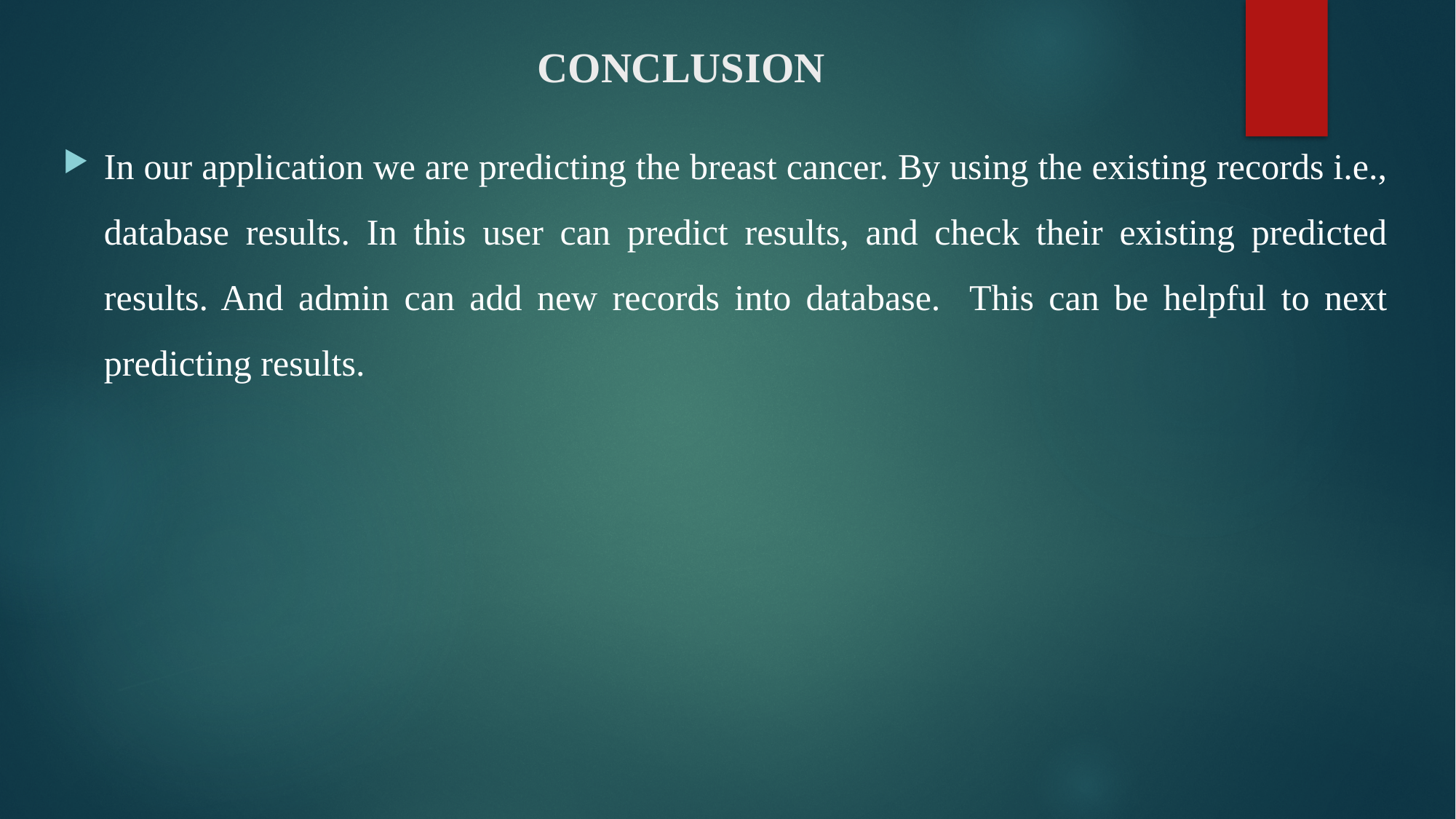

# CONCLUSION
In our application we are predicting the breast cancer. By using the existing records i.e., database results. In this user can predict results, and check their existing predicted results. And admin can add new records into database.  This can be helpful to next predicting results.